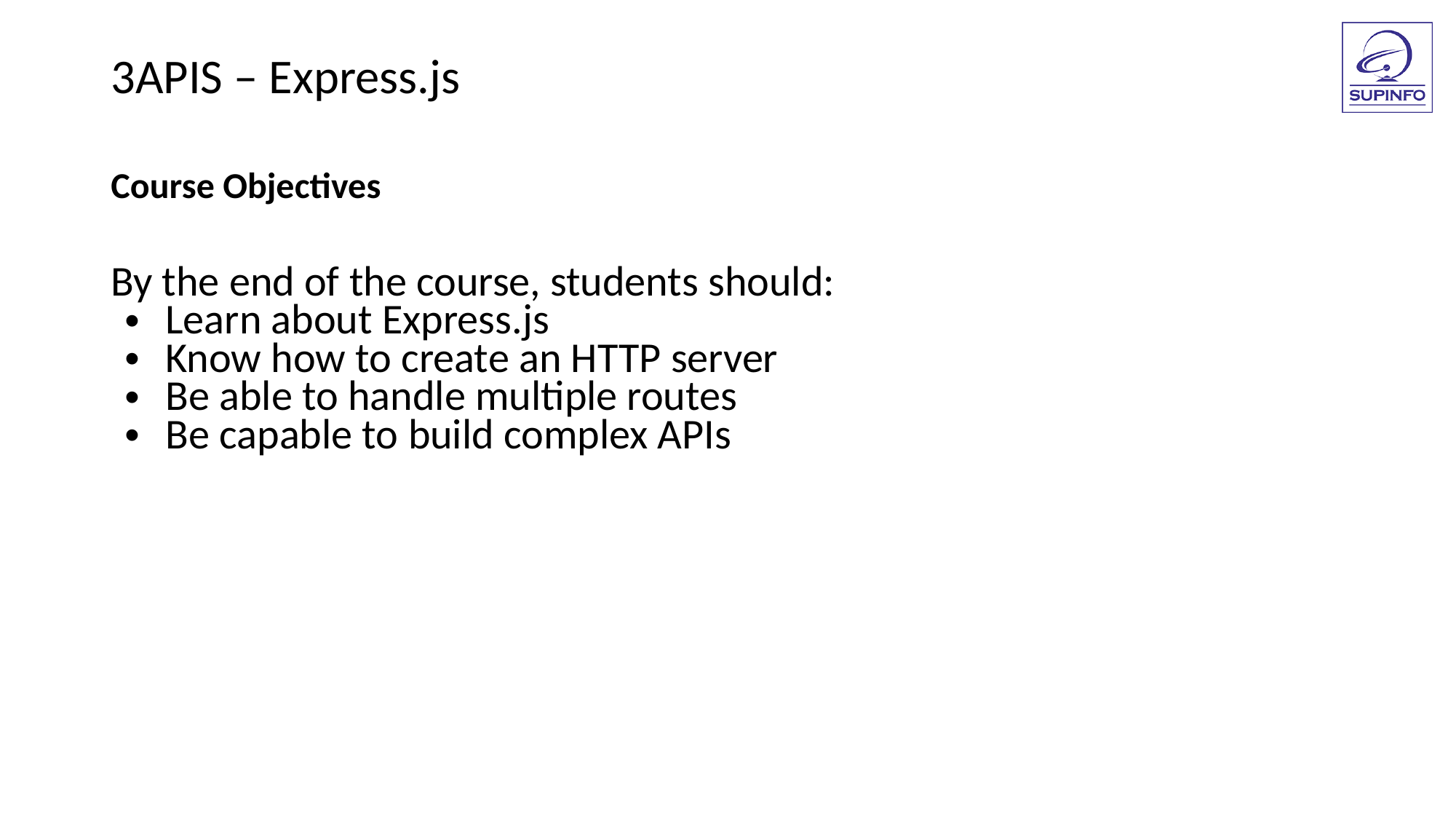

3APIS – Express.js
Course Objectives
By the end of the course, students should:
Learn about Express.js
Know how to create an HTTP server
Be able to handle multiple routes
Be capable to build complex APIs